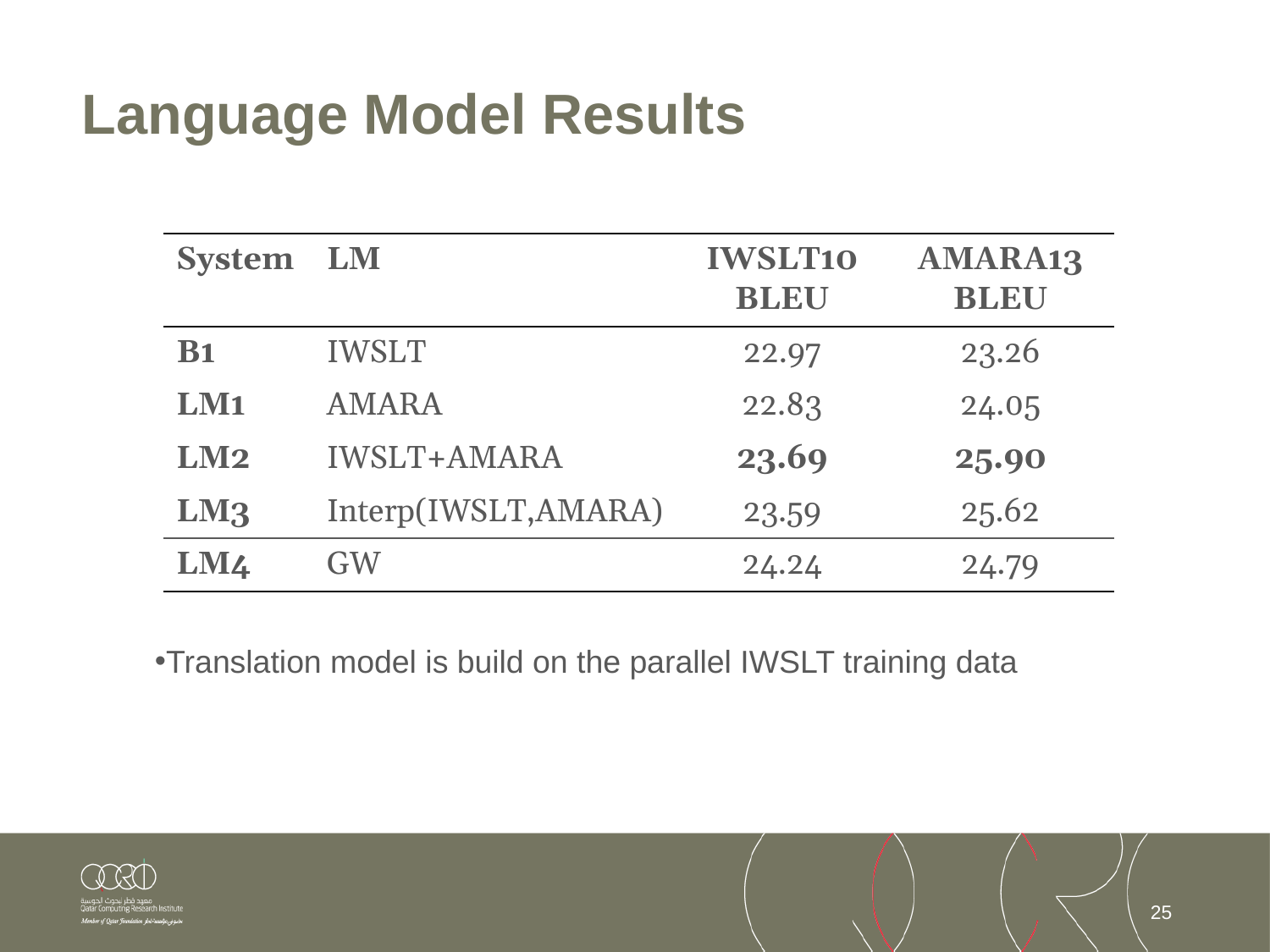

# Language Model Results
| System | LM | IWSLT10 BLEU | AMARA13 BLEU |
| --- | --- | --- | --- |
| B1 | IWSLT | 22.97 | 23.26 |
| LM1 | AMARA | 22.83 | 24.05 |
| LM2 | IWSLT+AMARA | 23.69 | 25.90 |
| LM3 | Interp(IWSLT,AMARA) | 23.59 | 25.62 |
| LM4 | GW | 24.24 | 24.79 |
Translation model is build on the parallel IWSLT training data